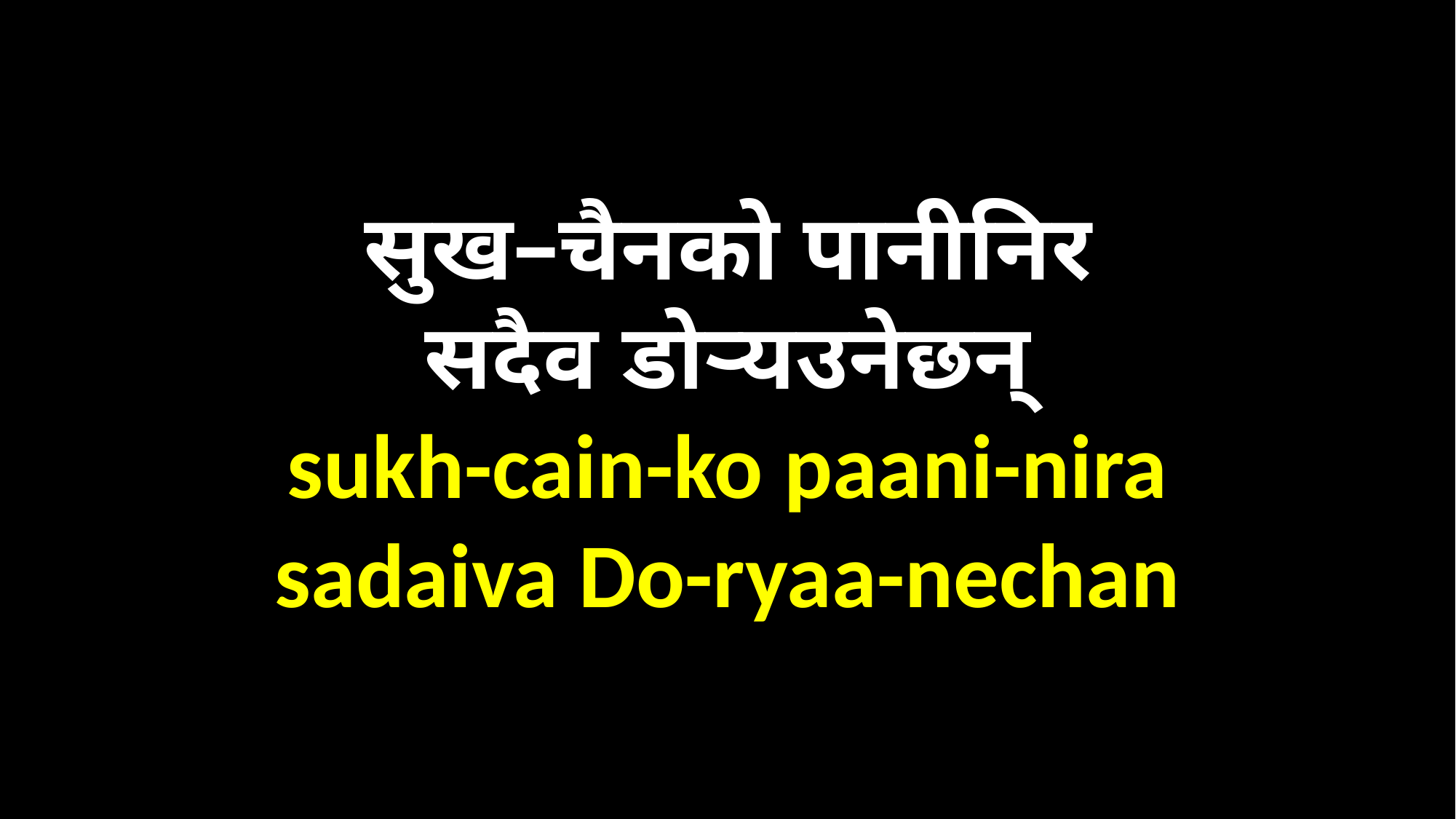

सुख–चैनको पानीनिर
सदैव डोर्‍यउनेछन्
sukh-cain-ko paani-nira
sadaiva Do-ryaa-nechan